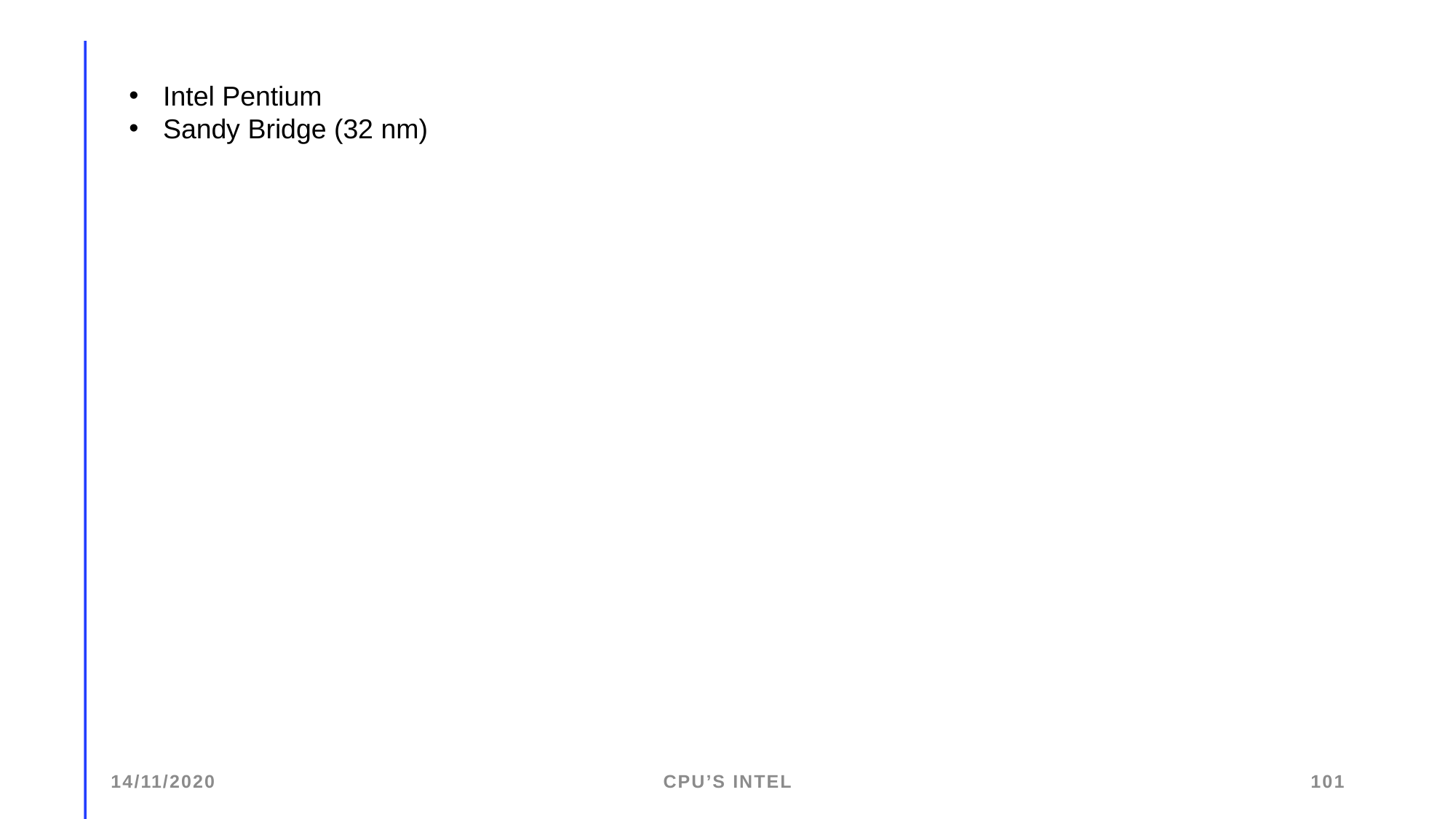

Intel Pentium
Sandy Bridge (32 nm)
14/11/2020
CPU’S INTEL
101